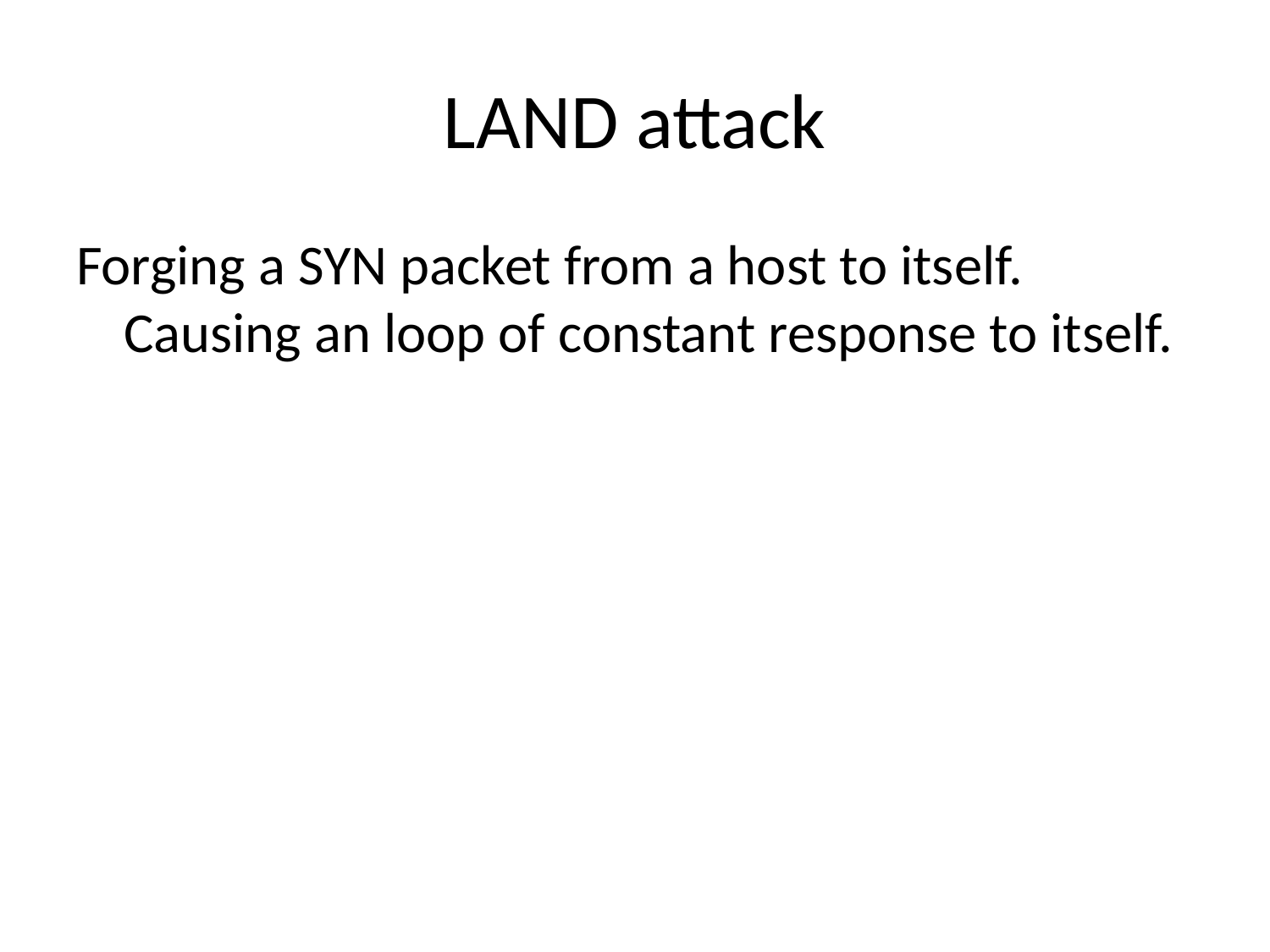

# LAND attack
Forging a SYN packet from a host to itself. Causing an loop of constant response to itself.